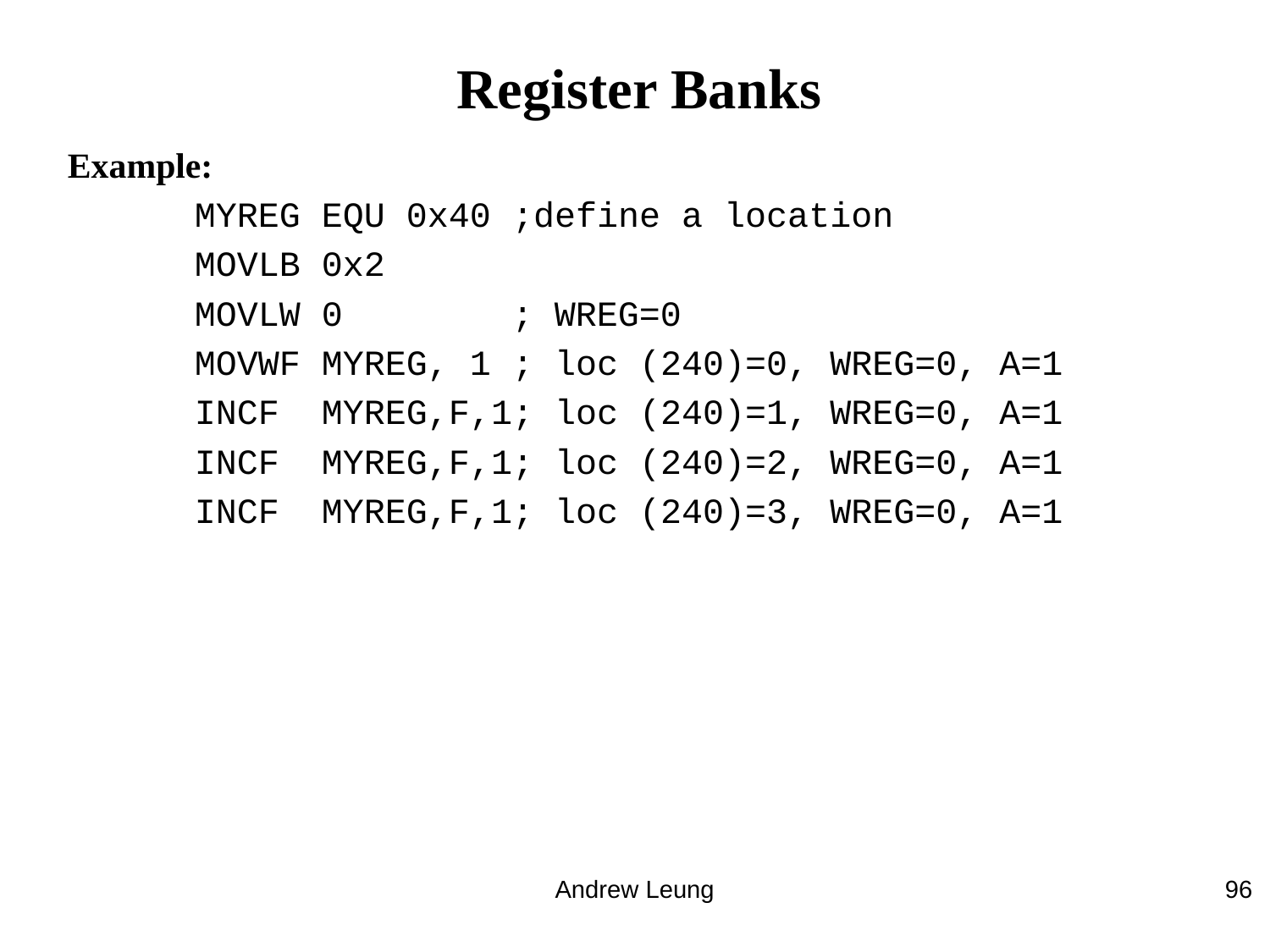

# Register Banks
Example:
	MYREG EQU 0x40 ;define a location
	MOVLB 0x2
	MOVLW 0	   ; WREG=0
	MOVWF MYREG, 1 ; loc (240)=0, WREG=0, A=1
	INCF  MYREG,F,1; loc (240)=1, WREG=0, A=1
	INCF  MYREG,F,1; loc (240)=2, WREG=0, A=1
	INCF  MYREG,F,1; loc (240)=3, WREG=0, A=1

Andrew Leung
96